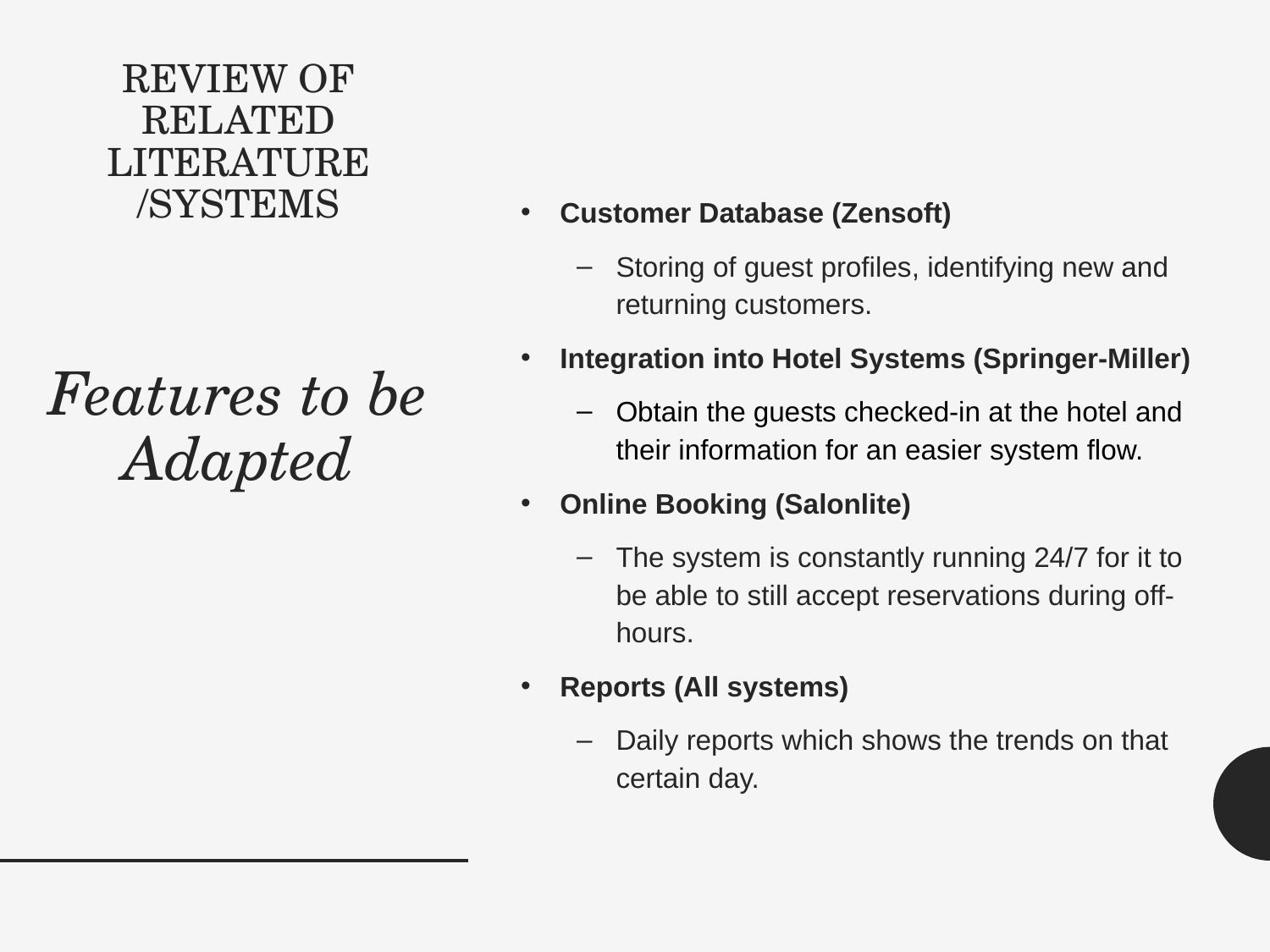

REVIEW OF RELATED LITERATURE
/SYSTEMS
Features to be Adapted

Customer Database (Zensoft)
Storing of guest profiles, identifying new and returning customers.
Integration into Hotel Systems (Springer-Miller)
Obtain the guests checked-in at the hotel and their information for an easier system flow.
Online Booking (Salonlite)
The system is constantly running 24/7 for it to be able to still accept reservations during off-hours.
Reports (All systems)
Daily reports which shows the trends on that certain day.